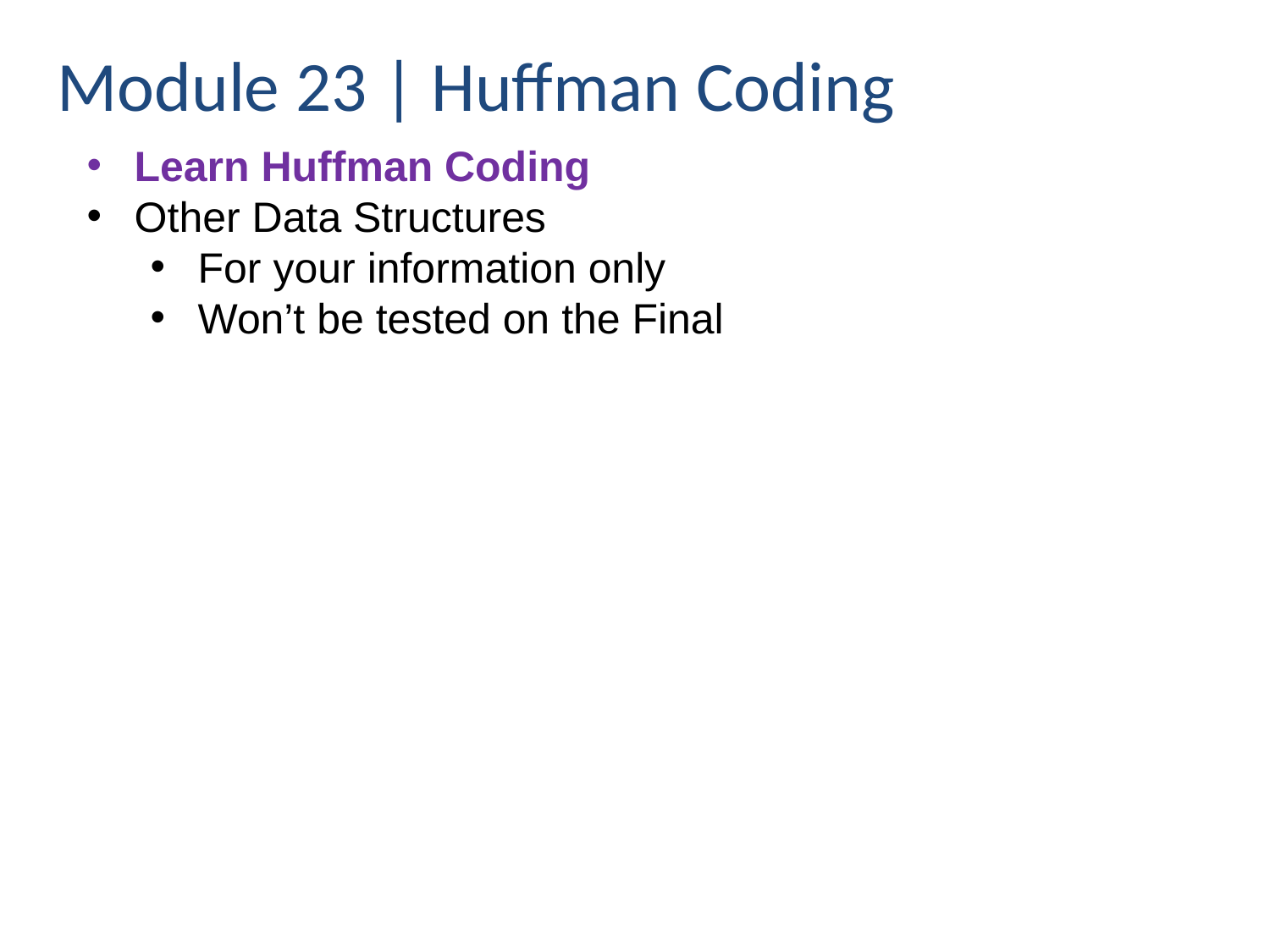

Module 23 | Huffman Coding
Learn Huffman Coding
Other Data Structures
For your information only
Won’t be tested on the Final